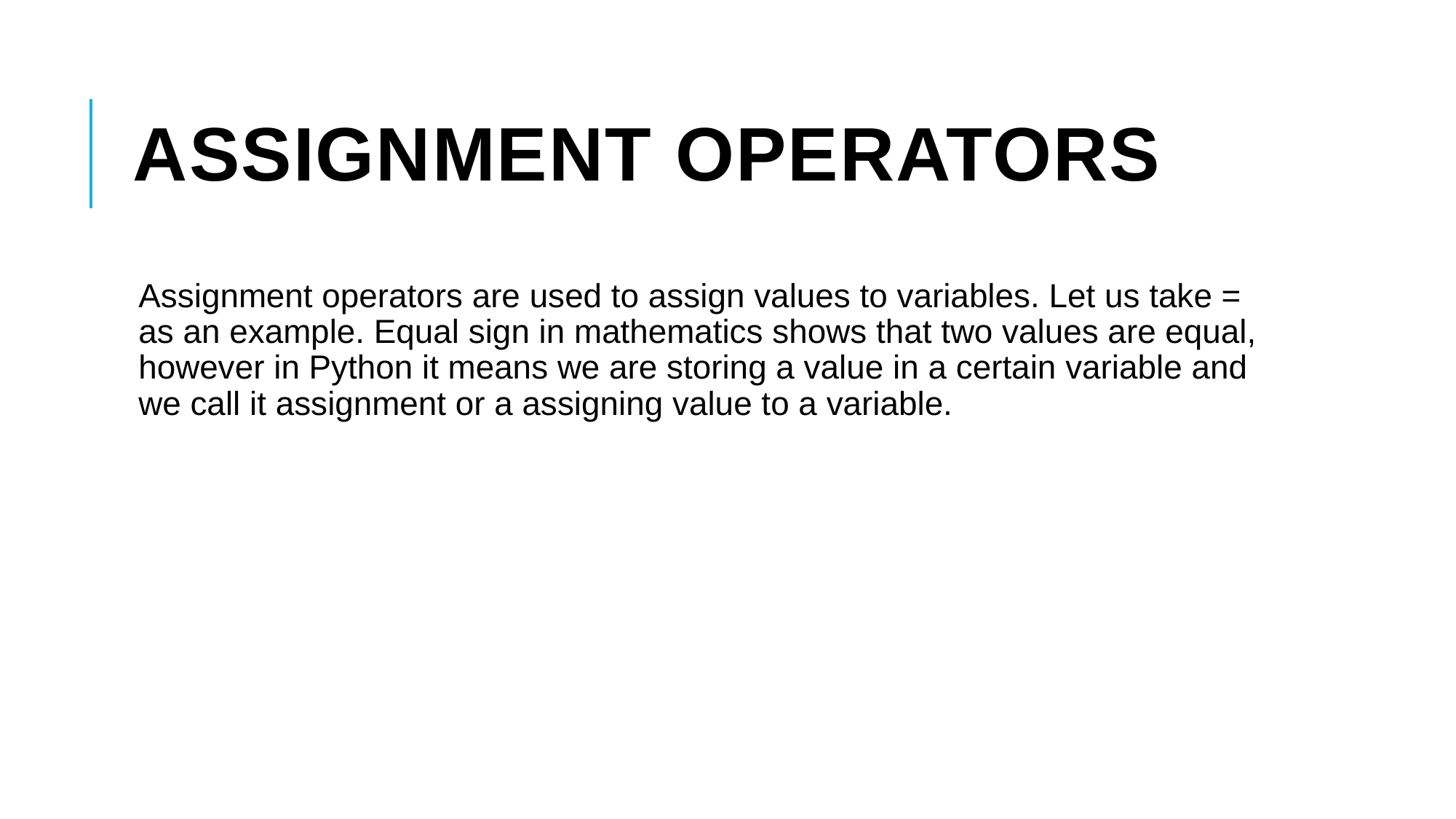

# Assignment Operators
Assignment operators are used to assign values to variables. Let us take = as an example. Equal sign in mathematics shows that two values are equal, however in Python it means we are storing a value in a certain variable and we call it assignment or a assigning value to a variable.